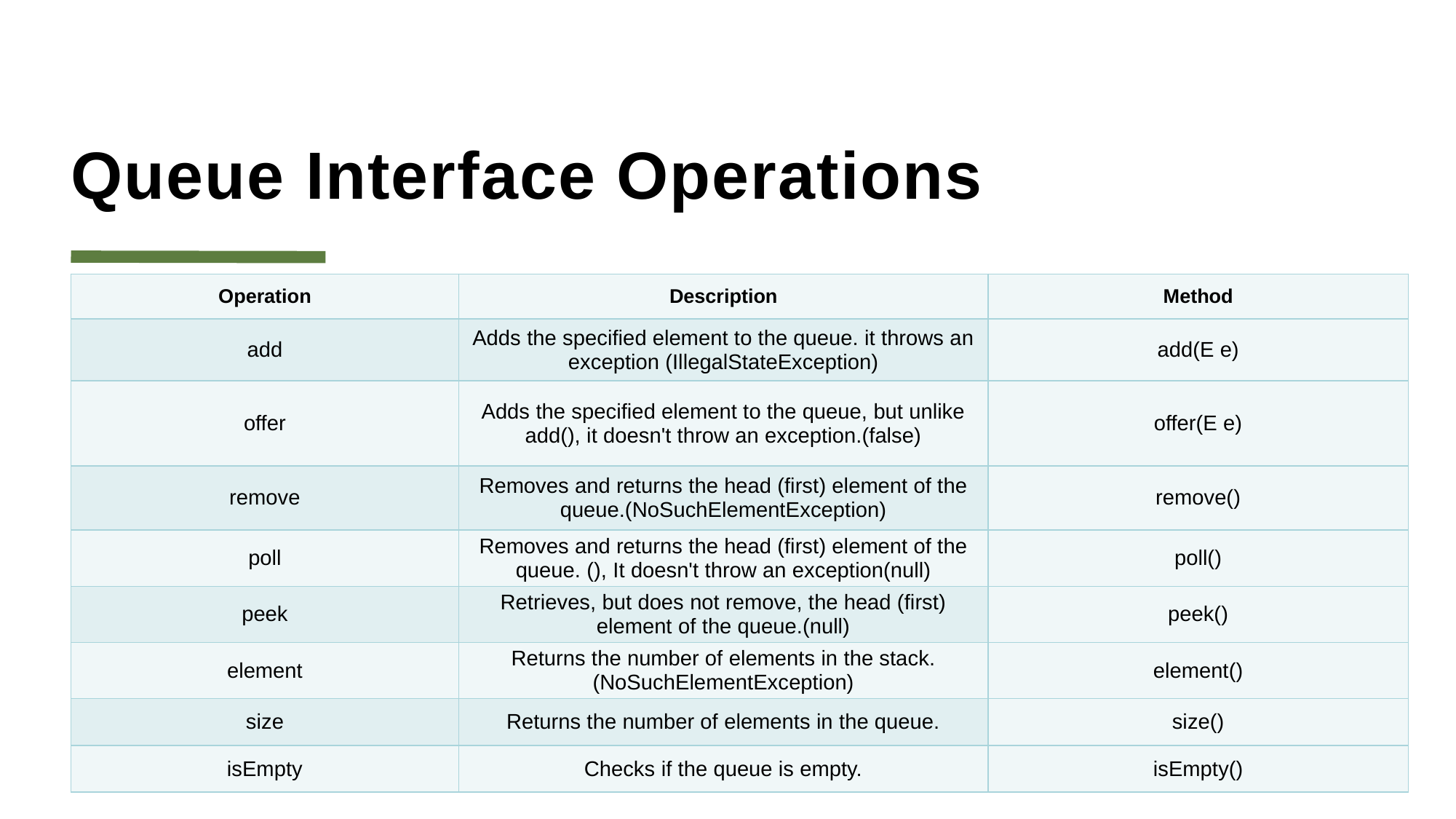

# Queue Interface Operations
| Operation | Description | Method |
| --- | --- | --- |
| add | Adds the specified element to the queue. it throws an exception (IllegalStateException) | add(E e) |
| offer | Adds the specified element to the queue, but unlike add(), it doesn't throw an exception.(false) | offer(E e) |
| remove | Removes and returns the head (first) element of the queue.(NoSuchElementException) | remove() |
| poll | Removes and returns the head (first) element of the queue. (), It doesn't throw an exception(null) | poll() |
| peek | Retrieves, but does not remove, the head (first) element of the queue.(null) | peek() |
| element | Returns the number of elements in the stack.(NoSuchElementException) | element() |
| size | Returns the number of elements in the queue. | size() |
| isEmpty | Checks if the queue is empty. | isEmpty() |